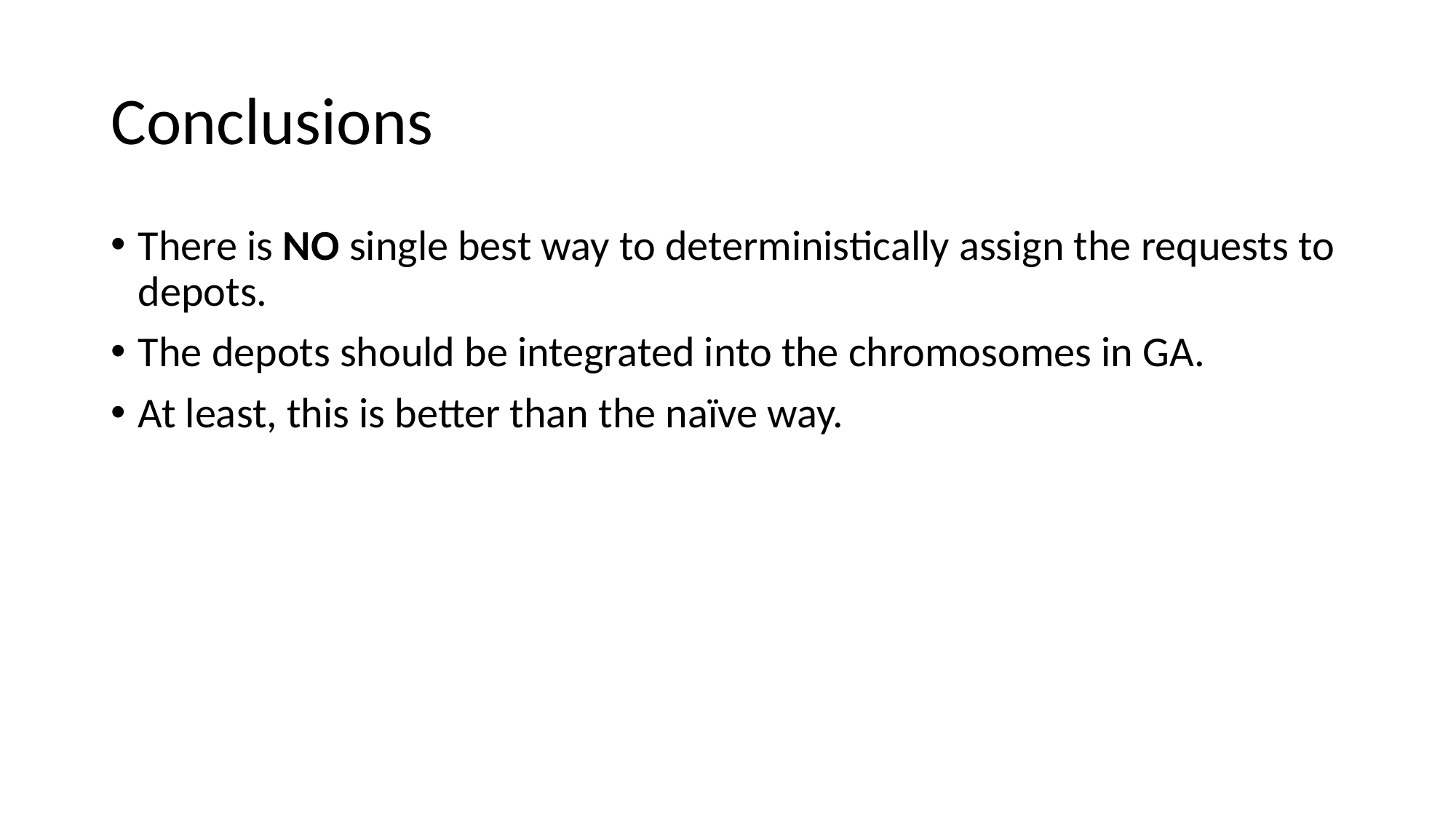

# Conclusions
There is NO single best way to deterministically assign the requests to depots.
The depots should be integrated into the chromosomes in GA.
At least, this is better than the naïve way.